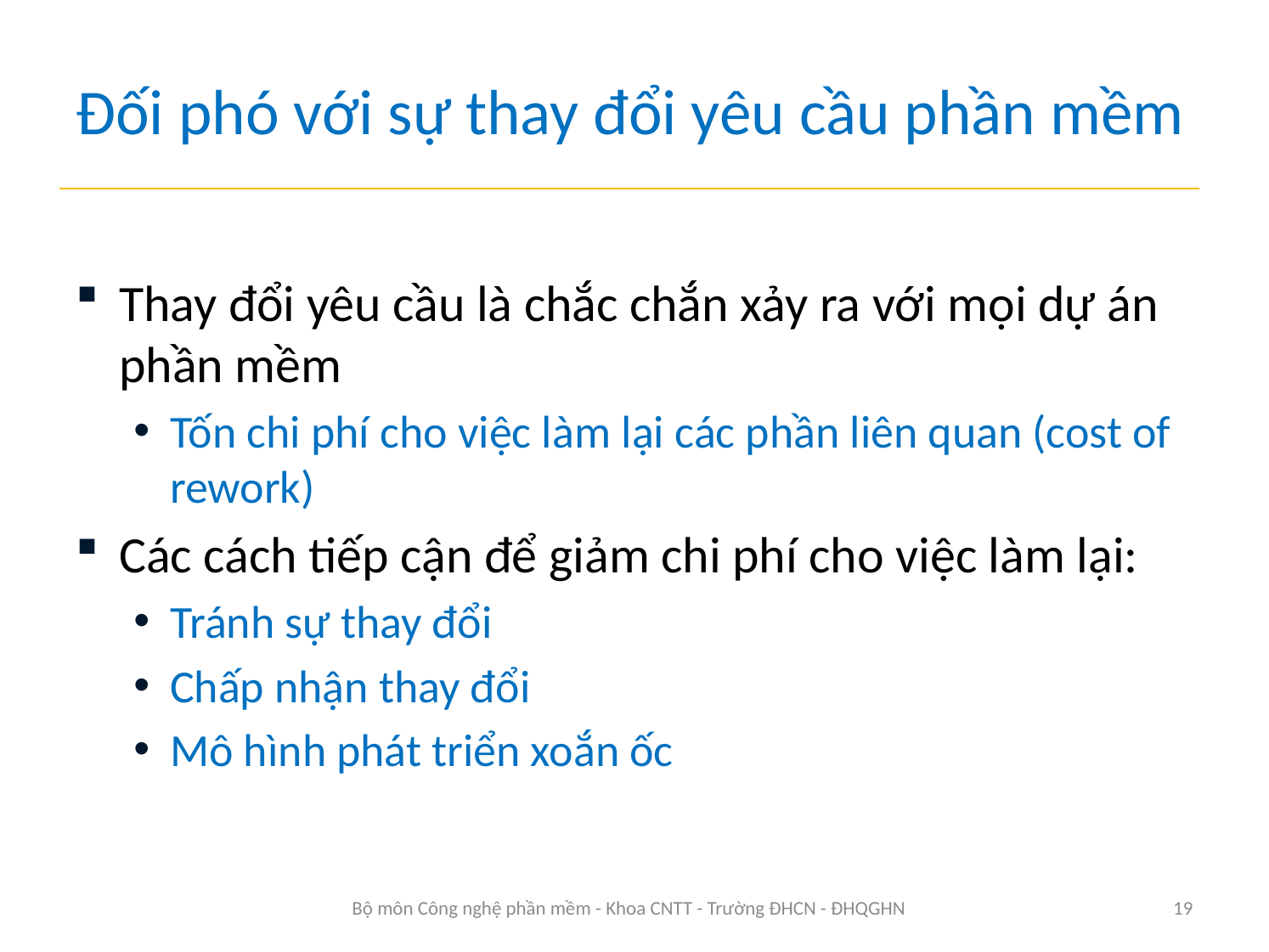

# Đối phó với sự thay đổi yêu cầu phần mềm
Thay đổi yêu cầu là chắc chắn xảy ra với mọi dự án phần mềm
Tốn chi phí cho việc làm lại các phần liên quan (cost of rework)
Các cách tiếp cận để giảm chi phí cho việc làm lại:
Tránh sự thay đổi
Chấp nhận thay đổi
Mô hình phát triển xoắn ốc
Bộ môn Công nghệ phần mềm - Khoa CNTT - Trường ĐHCN - ĐHQGHN
19